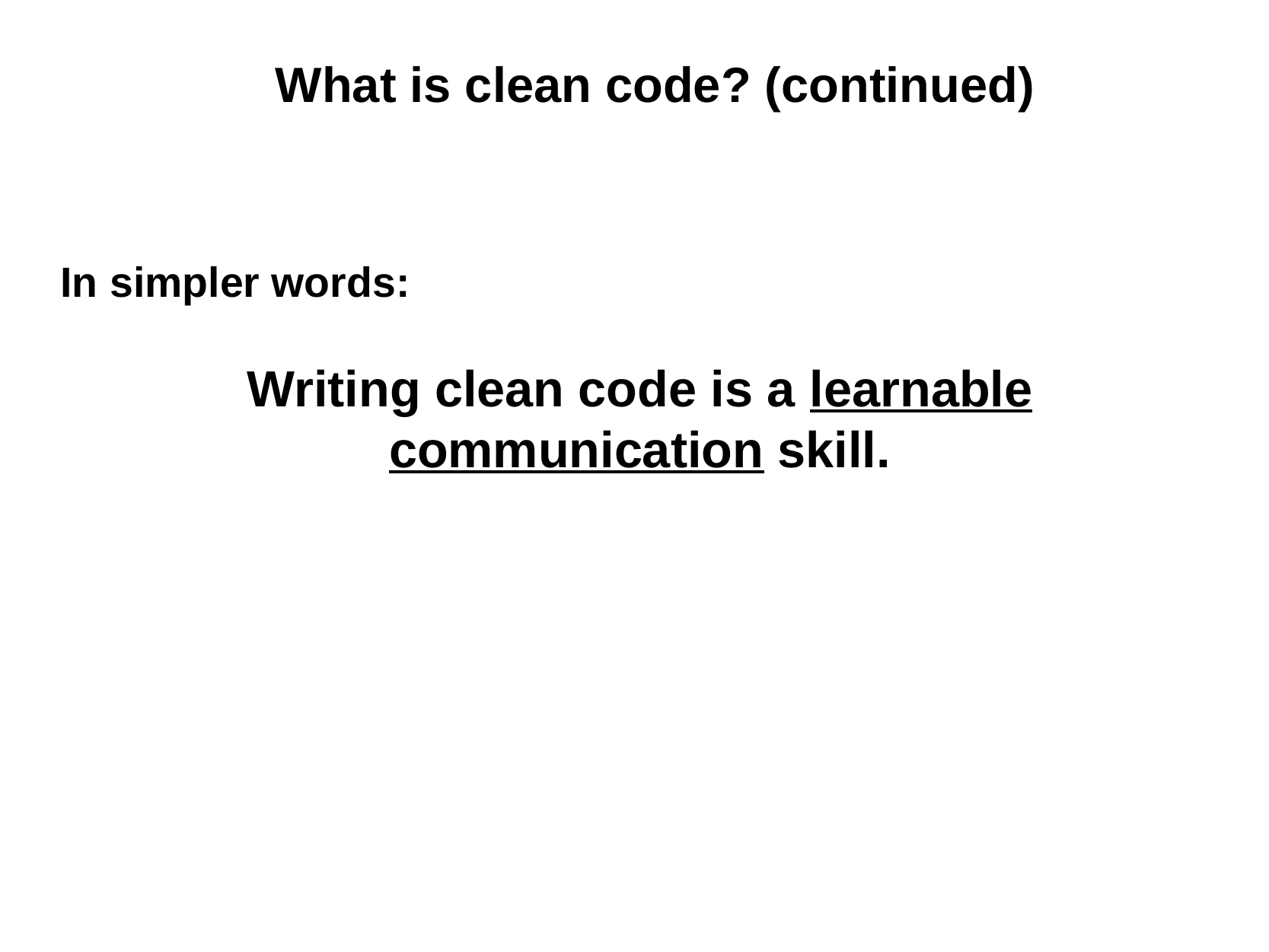

What is clean code? (continued)
In simpler words:

Writing clean code is a learnable communication skill.